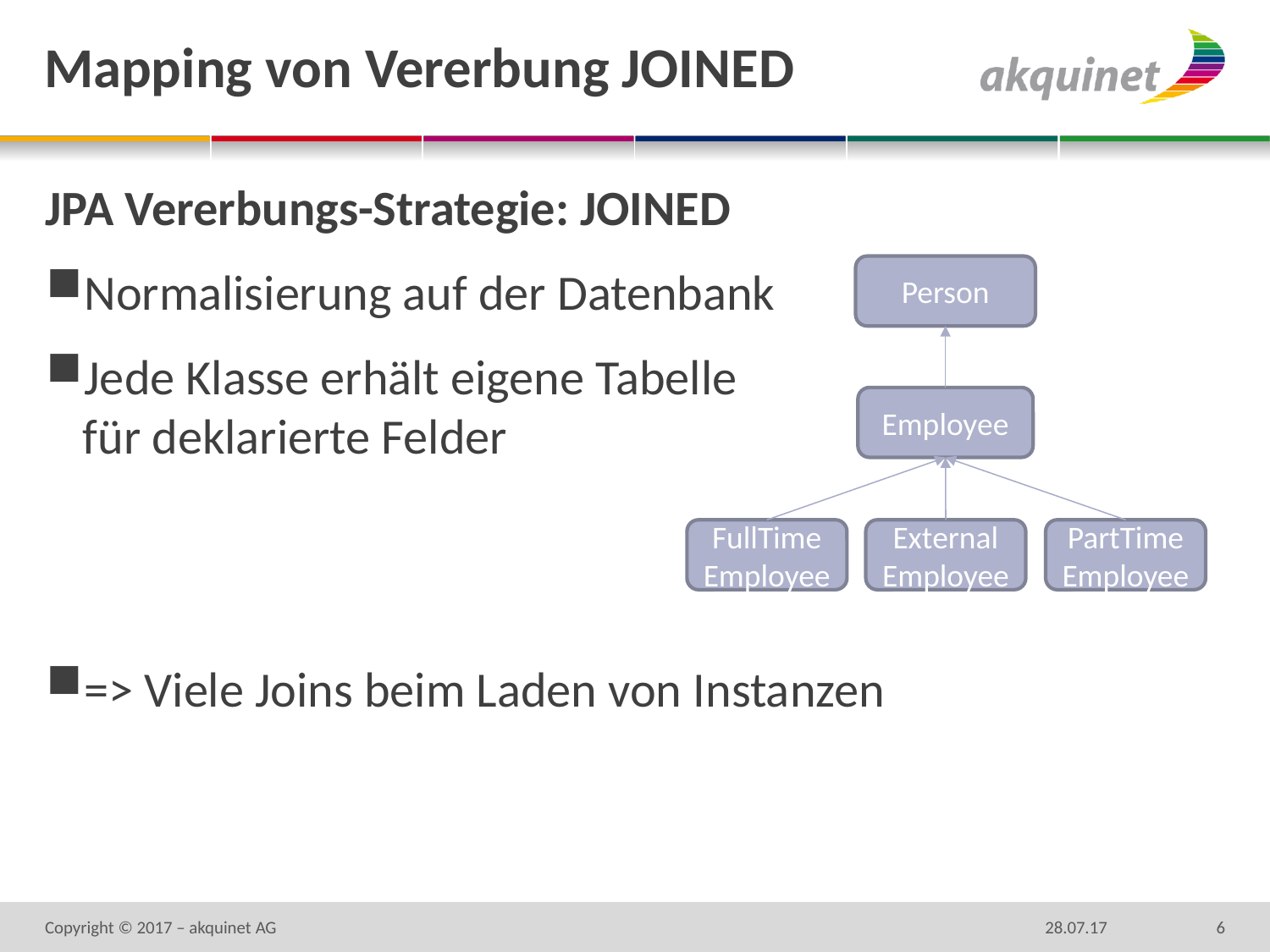

# Mapping von Vererbung JOINED
JPA Vererbungs-Strategie: JOINED
Normalisierung auf der Datenbank
Jede Klasse erhält eigene Tabelle
für deklarierte Felder

=> Viele Joins beim Laden von Instanzen
Person
Employee
FullTime
Employee
External
Employee
PartTime
Employee
Copyright © 2017 – akquinet AG
28.07.17
6